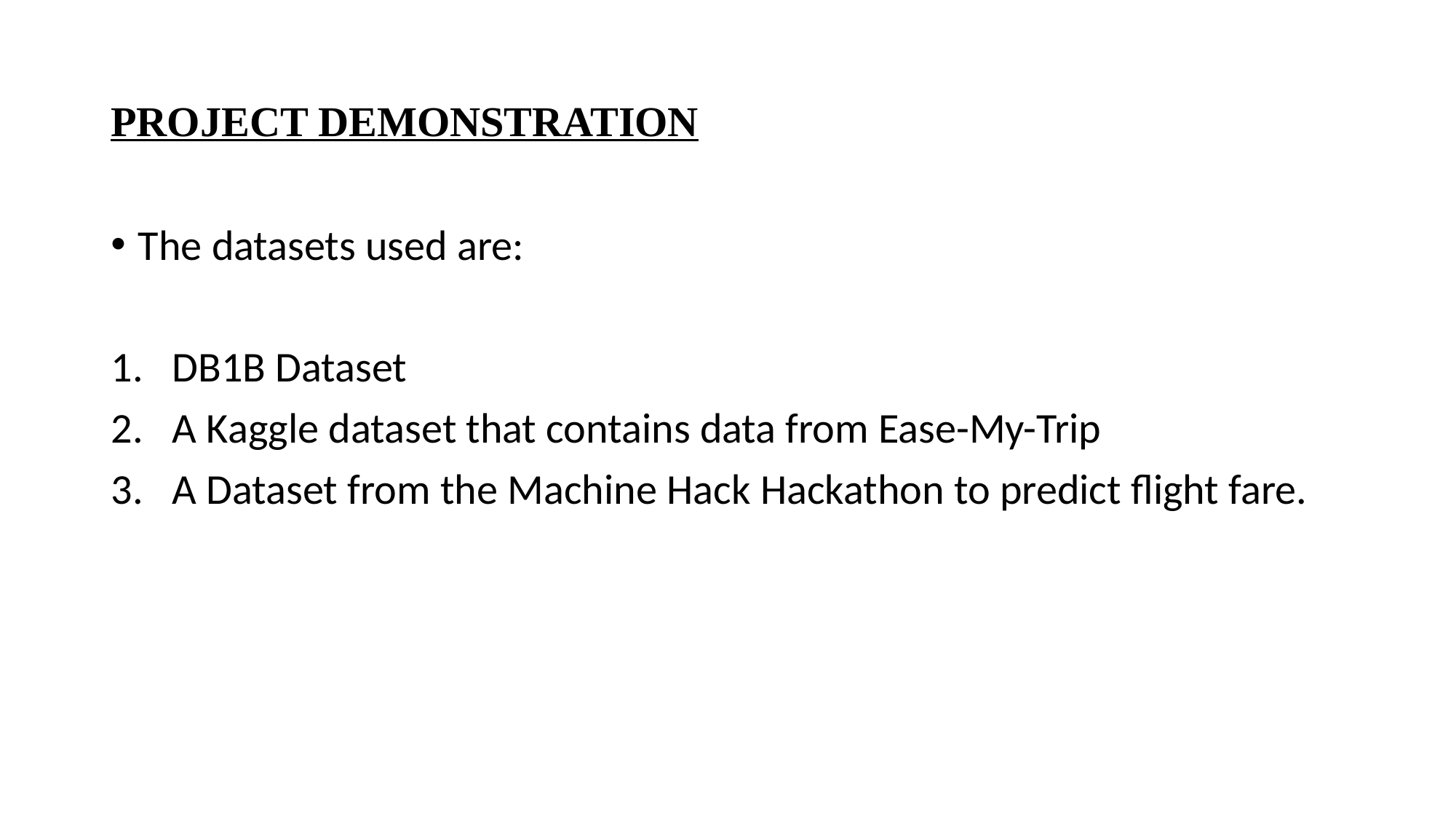

# PROJECT DEMONSTRATION
The datasets used are:

DB1B Dataset
A Kaggle dataset that contains data from Ease-My-Trip
A Dataset from the Machine Hack Hackathon to predict flight fare.